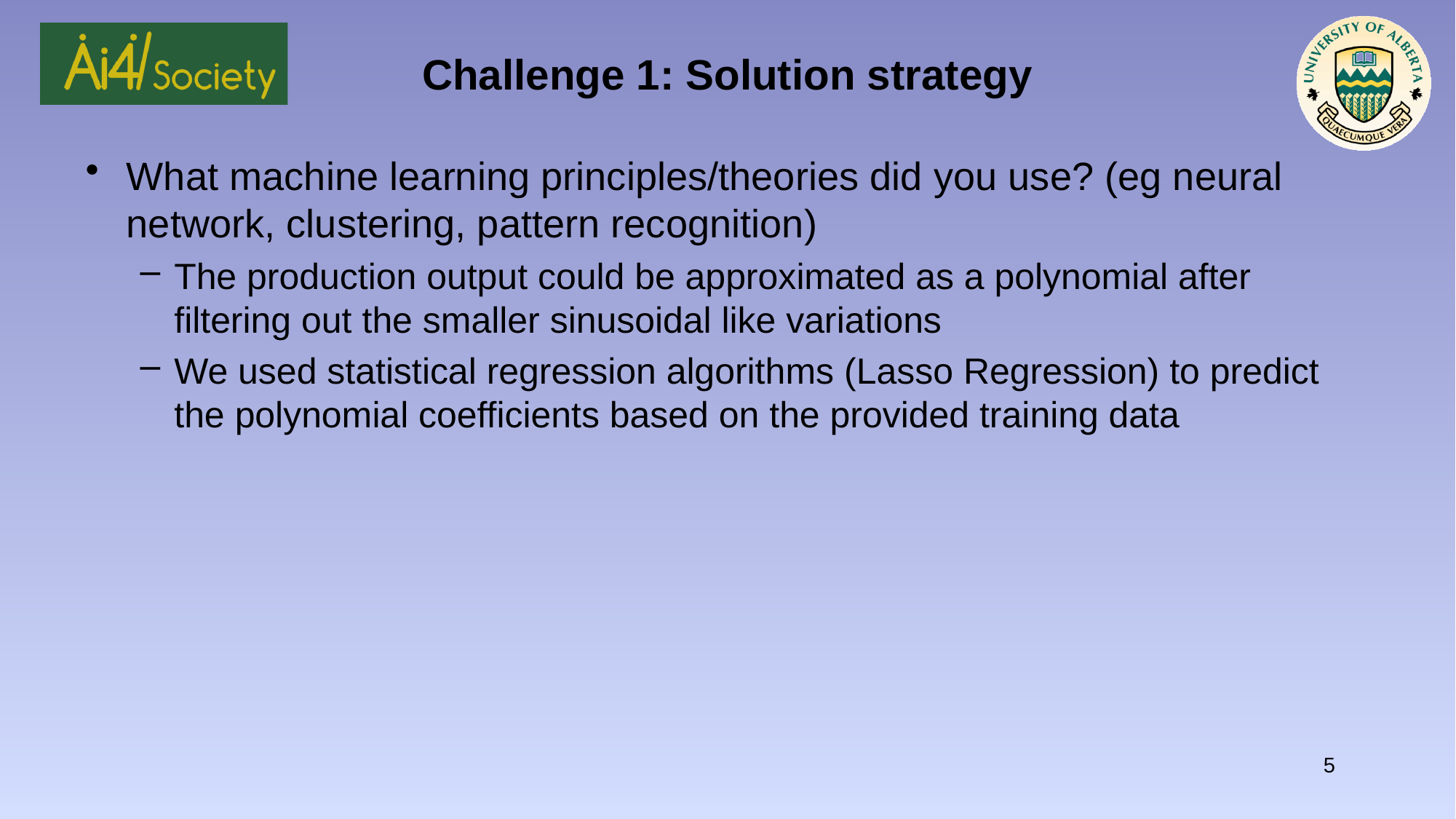

# Challenge 1: Solution strategy
What machine learning principles/theories did you use? (eg neural network, clustering, pattern recognition)
The production output could be approximated as a polynomial after filtering out the smaller sinusoidal like variations
We used statistical regression algorithms (Lasso Regression) to predict the polynomial coefficients based on the provided training data
5